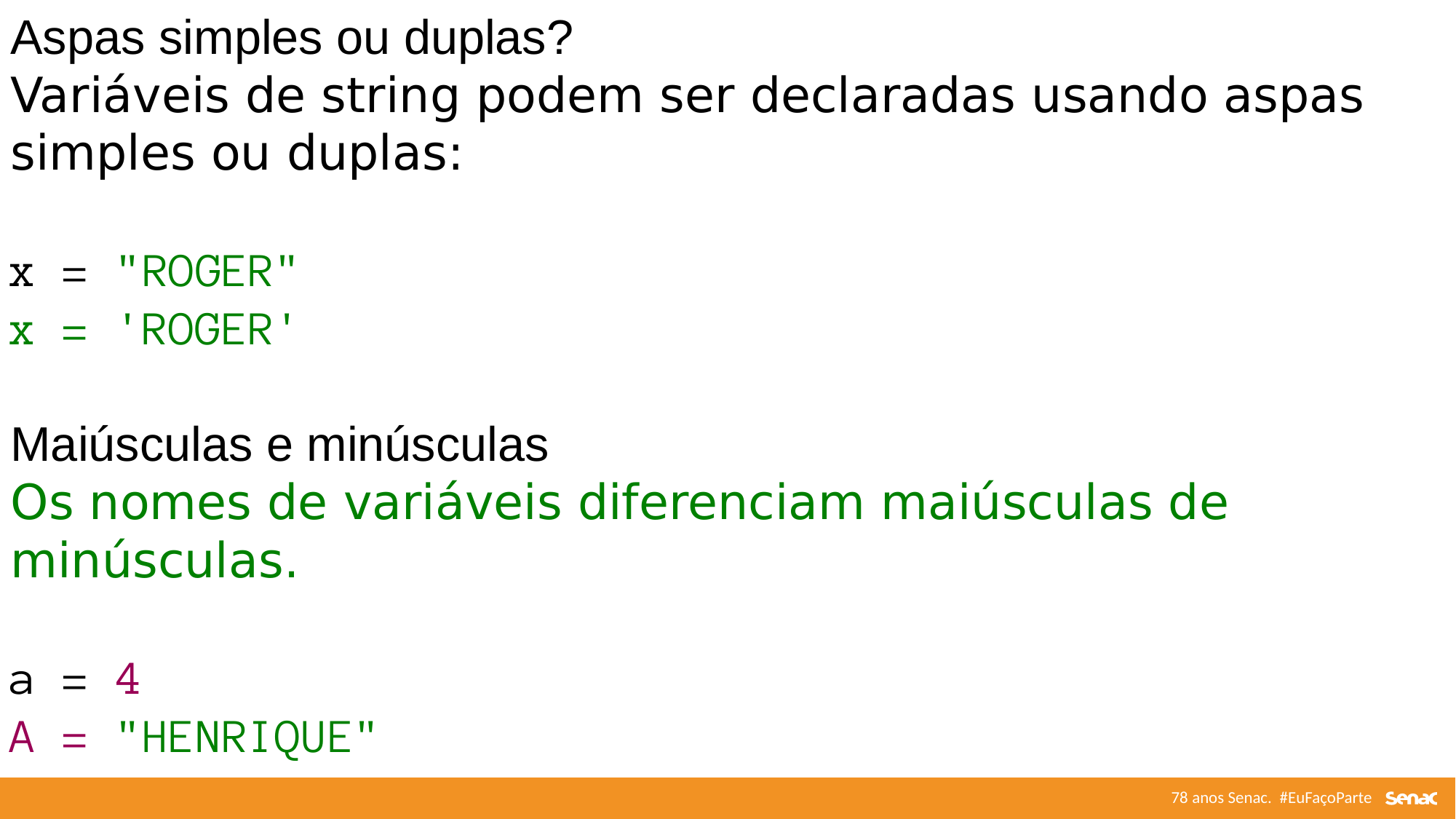

Aspas simples ou duplas?
Variáveis de string podem ser declaradas usando aspas simples ou duplas:

x = "ROGER"
x = 'ROGER'

Maiúsculas e minúsculas
Os nomes de variáveis diferenciam maiúsculas de minúsculas.

a = 4
A = "HENRIQUE"